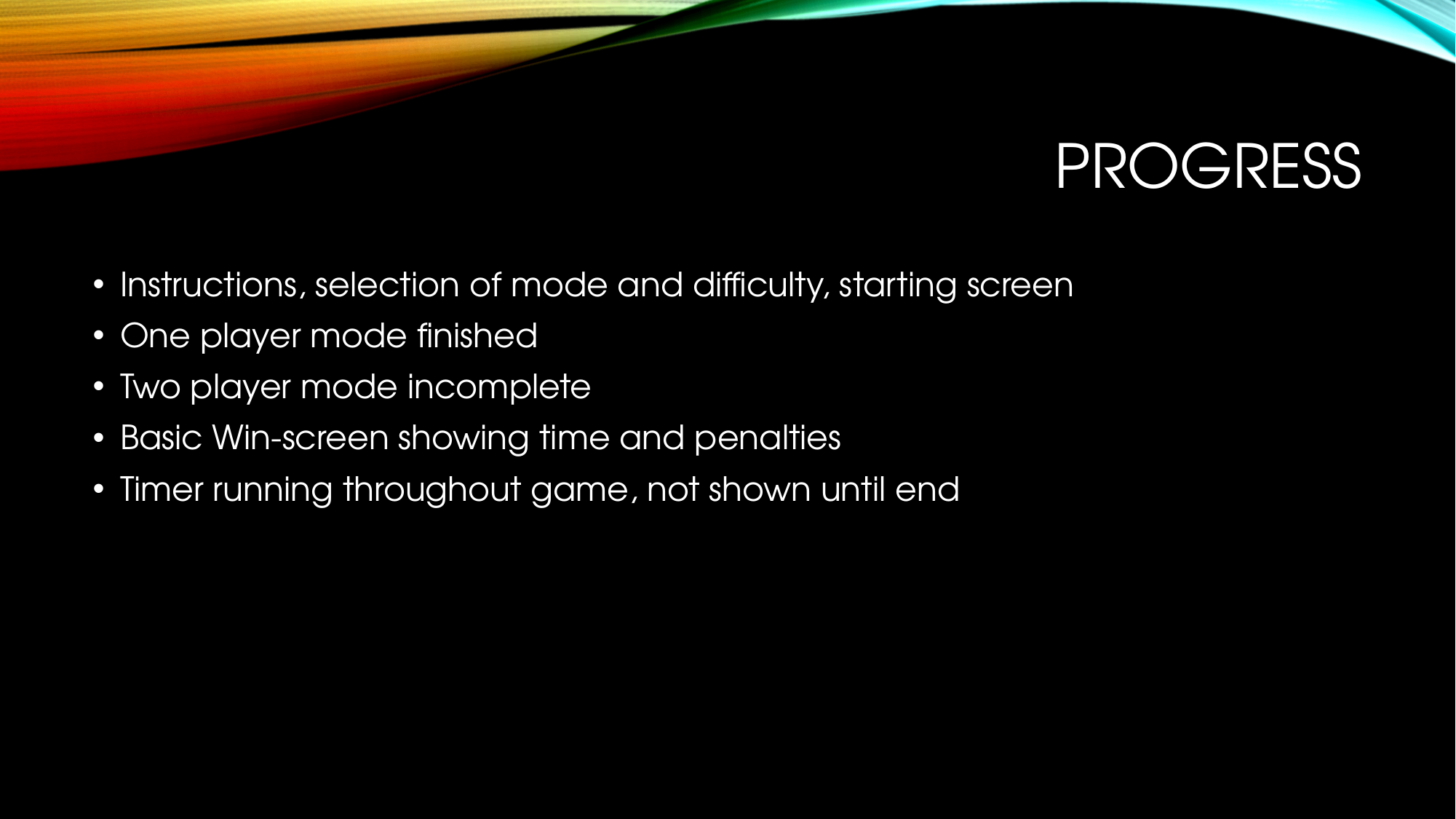

# Progress
Instructions, selection of mode and difficulty, starting screen
One player mode finished
Two player mode incomplete
Basic Win-screen showing time and penalties
Timer running throughout game, not shown until end